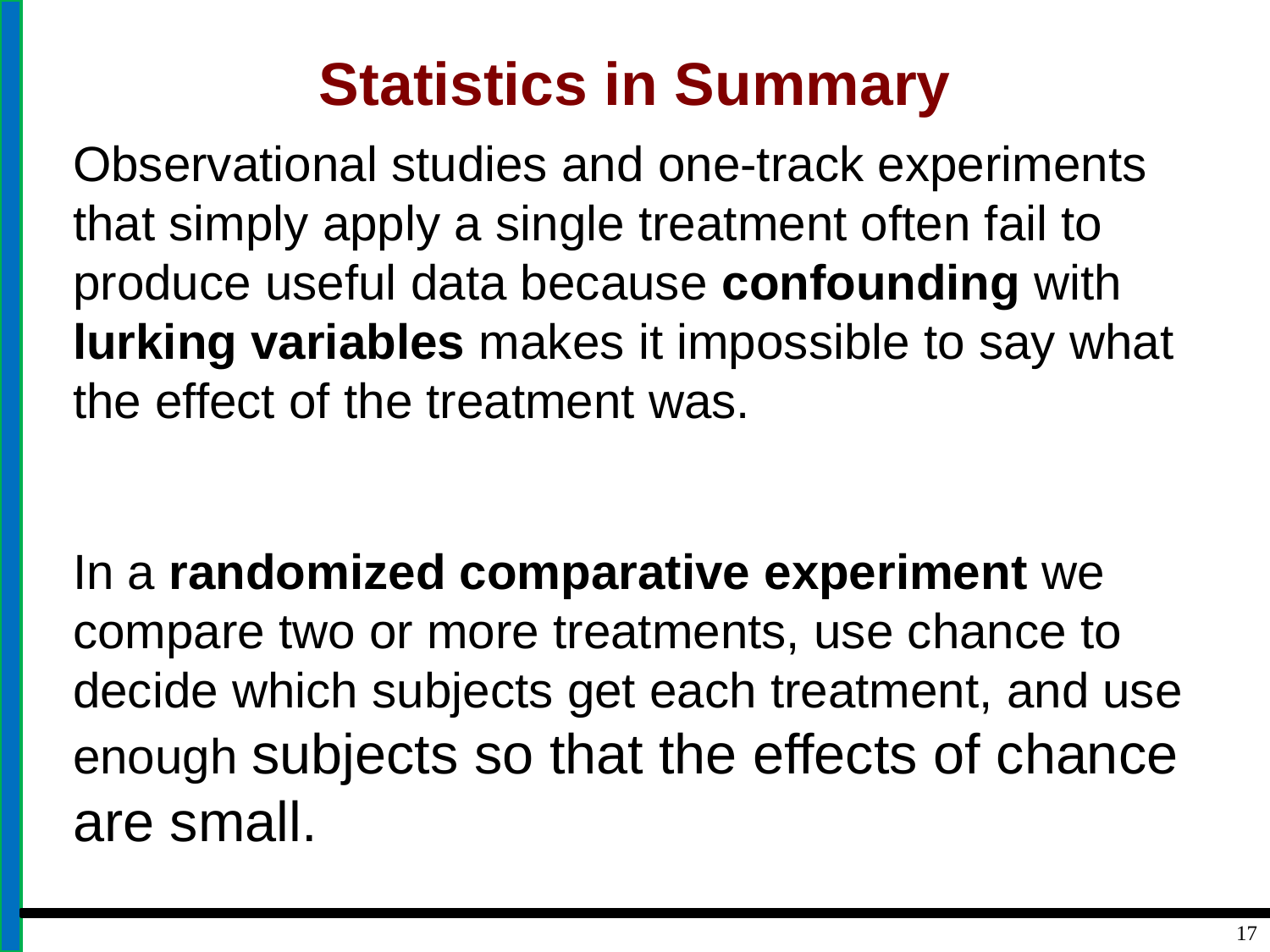

# Statistics in Summary
Observational studies and one-track experiments that simply apply a single treatment often fail to produce useful data because confounding with lurking variables makes it impossible to say what the effect of the treatment was.

In a randomized comparative experiment we compare two or more treatments, use chance to decide which subjects get each treatment, and use enough subjects so that the effects of chance are small.